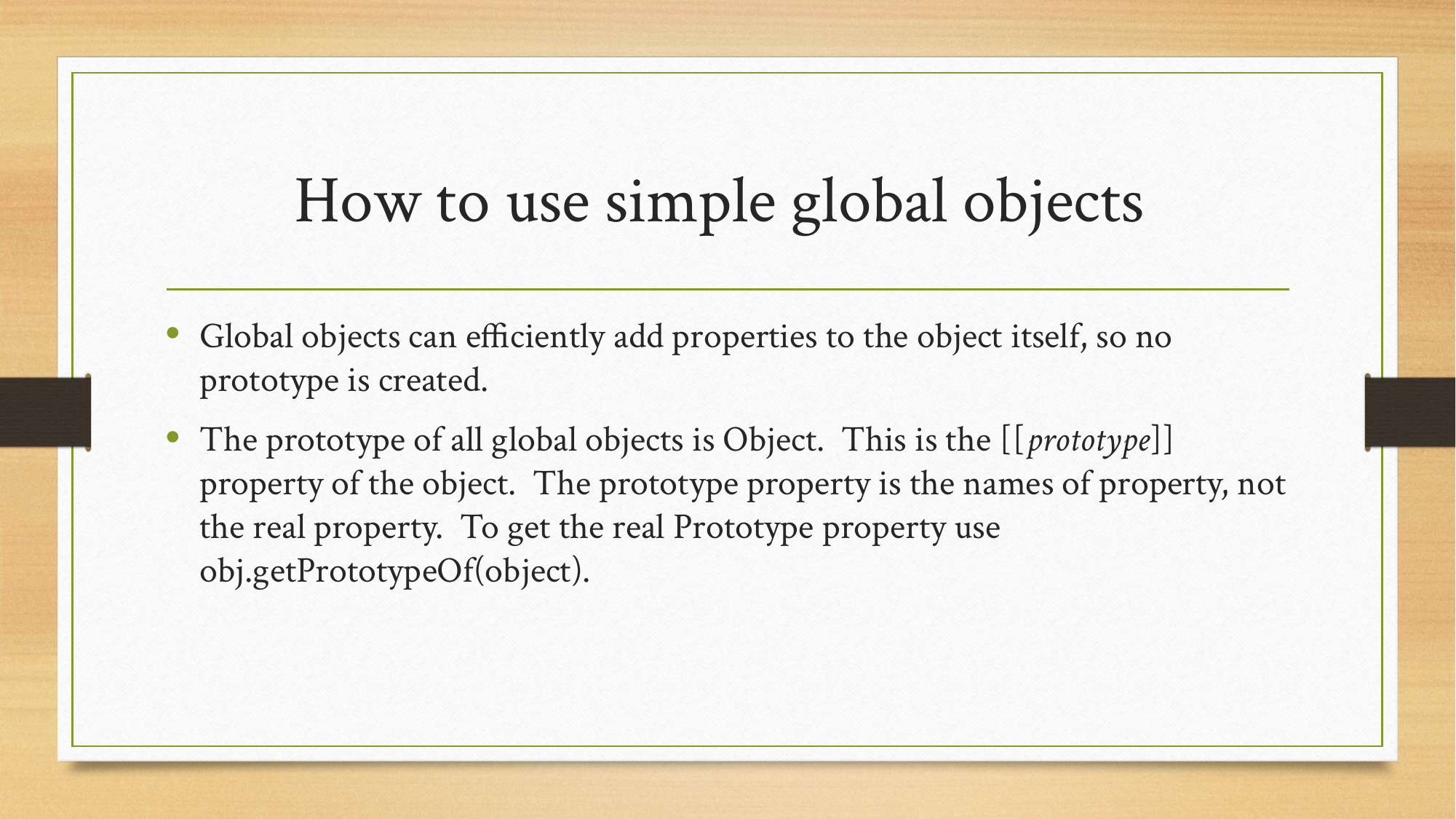

# How to use simple global objects
Global objects can efficiently add properties to the object itself, so no prototype is created.
The prototype of all global objects is Object.  This is the [[prototype]] property of the object.  The prototype property is the names of property, not the real property.  To get the real Prototype property use obj.getPrototypeOf(object).